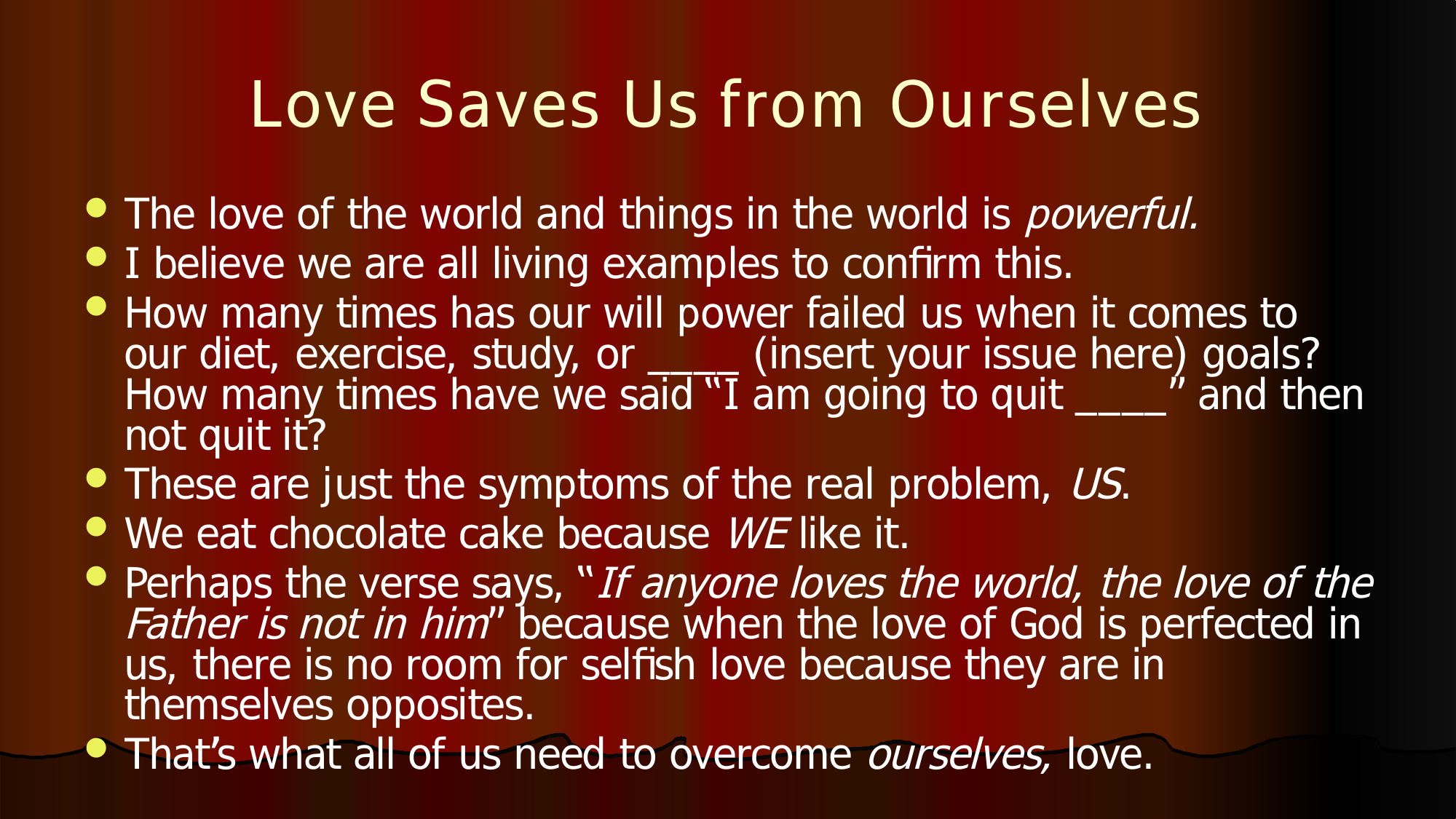

# Love Saves Us from Ourselves
The love of the world and things in the world is powerful.
I believe we are all living examples to confirm this.
How many times has our will power failed us when it comes to our diet, exercise, study, or ____ (insert your issue here) goals? How many times have we said “I am going to quit ____” and then not quit it?
These are just the symptoms of the real problem, US.
We eat chocolate cake because WE like it.
Perhaps the verse says, “If anyone loves the world, the love of the Father is not in him” because when the love of God is perfected in us, there is no room for selfish love because they are in themselves opposites.
That’s what all of us need to overcome ourselves, love.